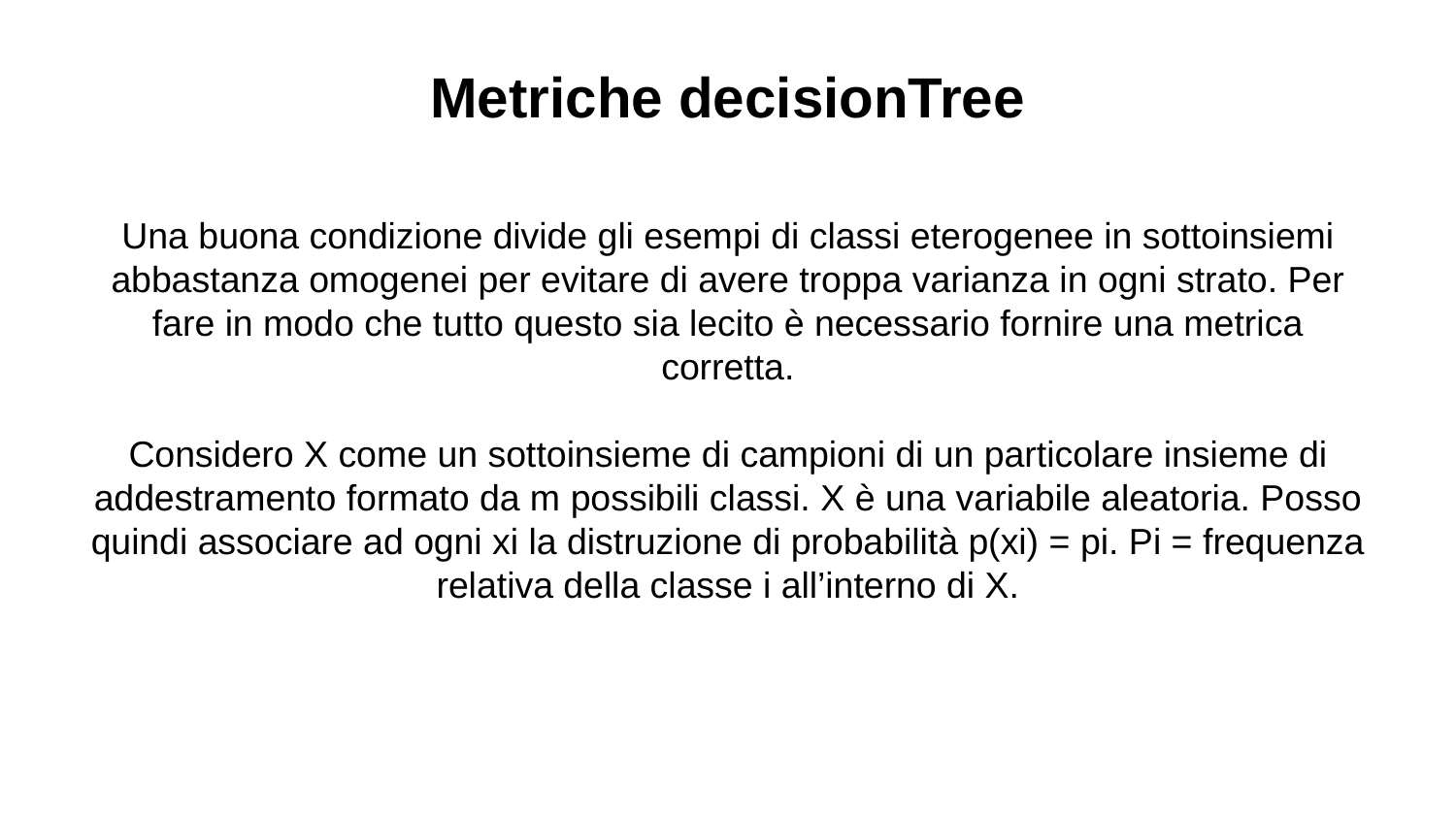

# Metriche decisionTree
Una buona condizione divide gli esempi di classi eterogenee in sottoinsiemi abbastanza omogenei per evitare di avere troppa varianza in ogni strato. Per fare in modo che tutto questo sia lecito è necessario fornire una metrica corretta.

Considero X come un sottoinsieme di campioni di un particolare insieme di addestramento formato da m possibili classi. X è una variabile aleatoria. Posso quindi associare ad ogni xi la distruzione di probabilità p(xi) = pi. Pi = frequenza relativa della classe i all’interno di X.